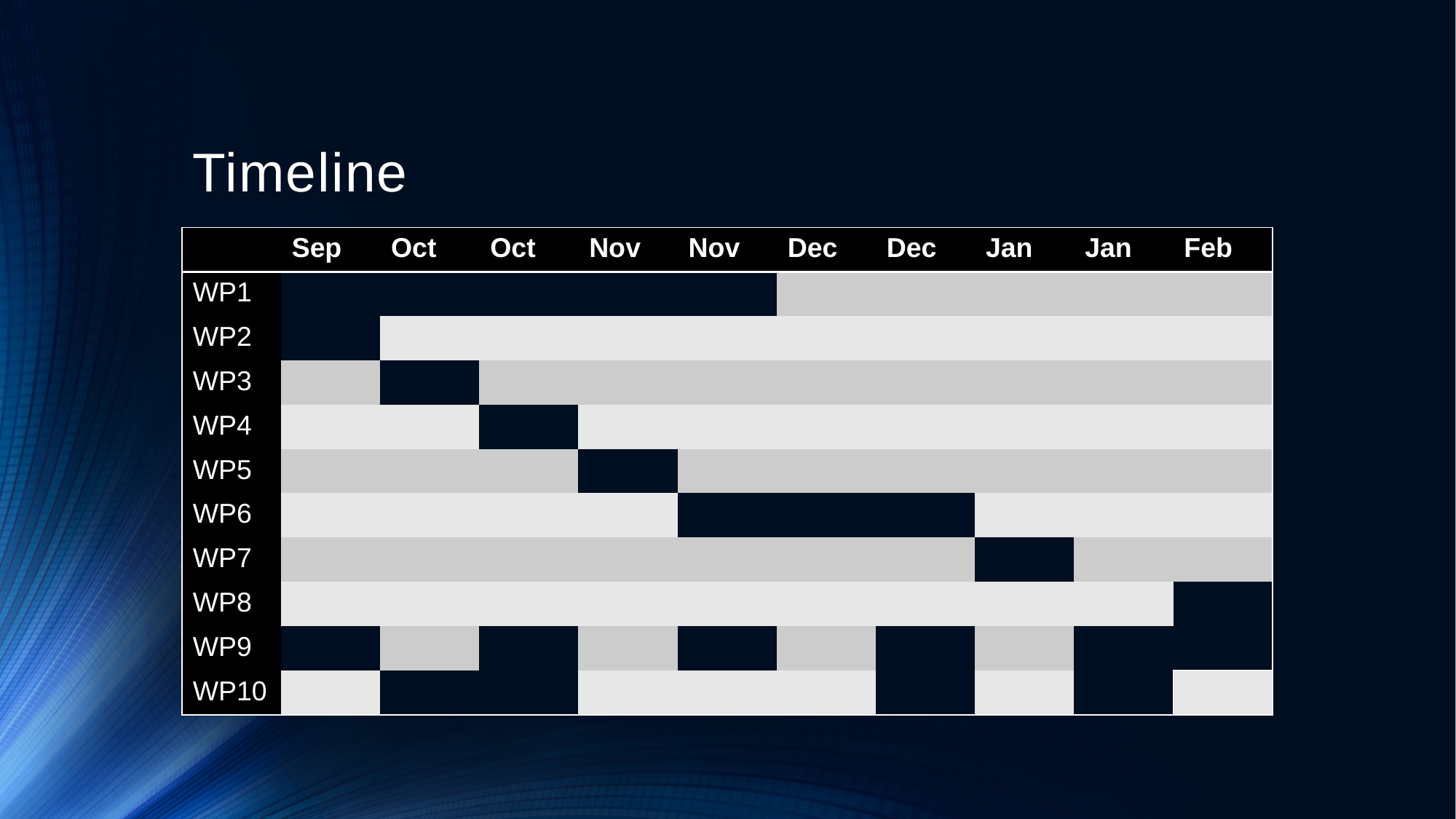

# Timeline
|  | Sep | Oct | Oct | Nov | Nov | Dec | Dec | Jan | Jan | Feb |
| --- | --- | --- | --- | --- | --- | --- | --- | --- | --- | --- |
| WP1 |  |  |  |  |  |  |  |  |  |  |
| WP2 |  |  |  |  |  |  |  |  |  |  |
| WP3 |  |  |  |  |  |  |  |  |  |  |
| WP4 |  |  |  |  |  |  |  |  |  |  |
| WP5 |  |  |  |  |  |  |  |  |  |  |
| WP6 |  |  |  |  |  |  |  |  |  |  |
| WP7 |  |  |  |  |  |  |  |  |  |  |
| WP8 |  |  |  |  |  |  |  |  |  |  |
| WP9 |  |  |  |  |  |  |  |  |  |  |
| WP10 |  |  |  |  |  |  |  |  |  |  |